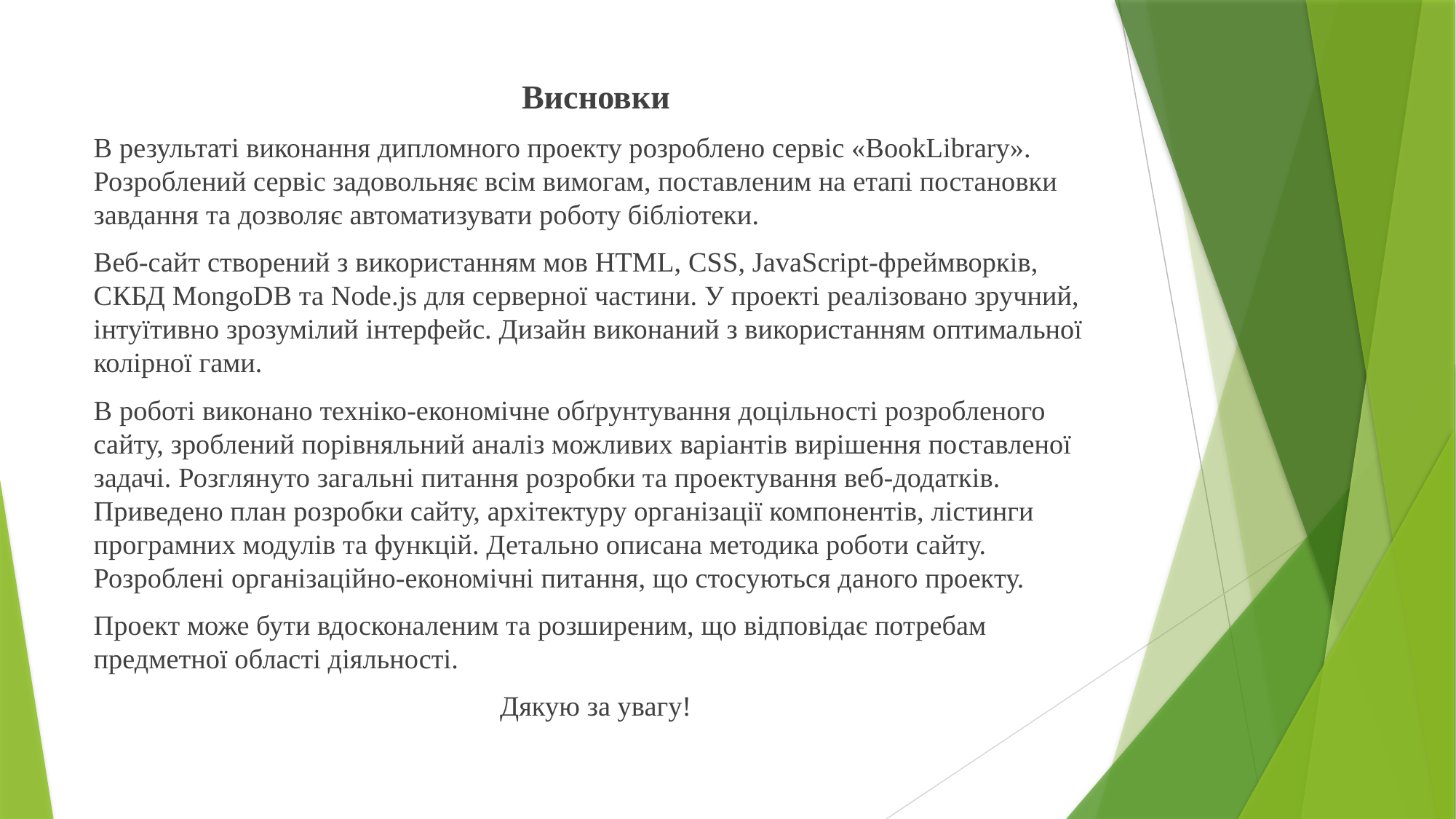

Висновки
В результаті виконання дипломного проекту розроблено сервіс «BookLibrary». Розроблений сервіс задовольняє всім вимогам, поставленим на етапі постановки завдання та дозволяє автоматизувати роботу бібліотеки.
Веб-сайт створений з використанням мов HTML, CSS, JavaScript-фреймворків, СКБД MongoDB та Node.js для серверної частини. У проекті реалізовано зручний, інтуїтивно зрозумілий інтерфейс. Дизайн виконаний з використанням оптимальної колірної гами.
В роботі виконано техніко-економічне обґрунтування доцільності розробленого сайту, зроблений порівняльний аналіз можливих варіантів вирішення поставленої задачі. Розглянуто загальні питання розробки та проектування веб-додатків. Приведено план розробки сайту, архітектуру організації компонентів, лістинги програмних модулів та функцій. Детально описана методика роботи сайту. Розроблені організаційно-економічні питання, що стосуються даного проекту.
Проект може бути вдосконаленим та розширеним, що відповідає потребам предметної області діяльності.
Дякую за увагу!